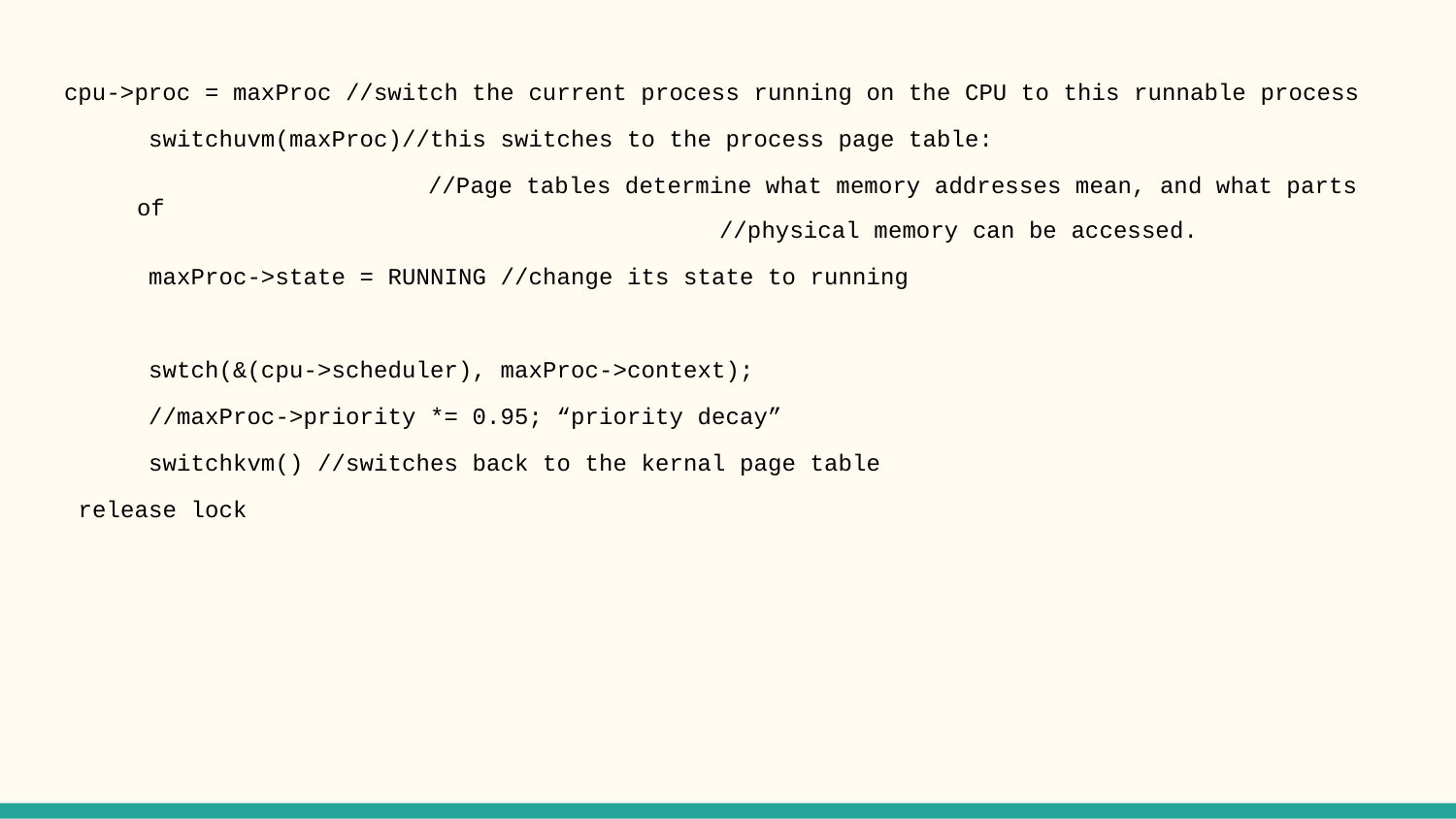

cpu->proc = maxProc //switch the current process running on the CPU to this runnable process
      switchuvm(maxProc)//this switches to the process page table:
             	//Page tables determine what memory addresses mean, and what parts of
				//physical memory can be accessed.
      maxProc->state = RUNNING //change its state to running

      swtch(&(cpu->scheduler), maxProc->context);
      //maxProc->priority *= 0.95; “priority decay”
      switchkvm() //switches back to the kernal page table
 release lock